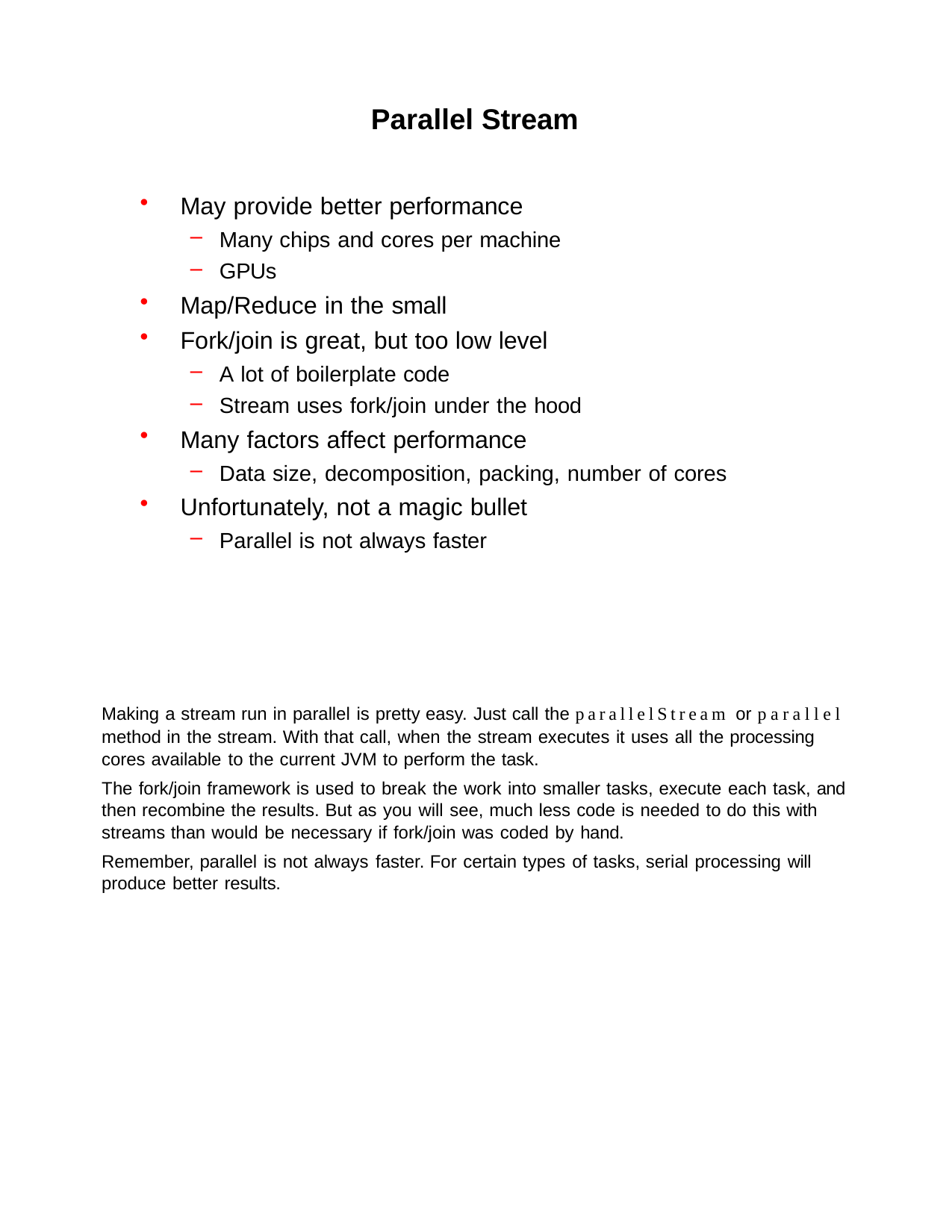

Parallel Stream

May provide better performance
Many chips and cores per machine
GPUs
Map/Reduce in the small
Fork/join is great, but too low level
A lot of boilerplate code
Stream uses fork/join under the hood
Many factors affect performance
Data size, decomposition, packing, number of cores
Unfortunately, not a magic bullet
Parallel is not always faster

Making a stream run in parallel is pretty easy. Just call the parallelStream or parallel method in the stream. With that call, when the stream executes it uses all the processing cores available to the current JVM to perform the task.
The fork/join framework is used to break the work into smaller tasks, execute each task, and then recombine the results. But as you will see, much less code is needed to do this with streams than would be necessary if fork/join was coded by hand.
Remember, parallel is not always faster. For certain types of tasks, serial processing will produce better results.